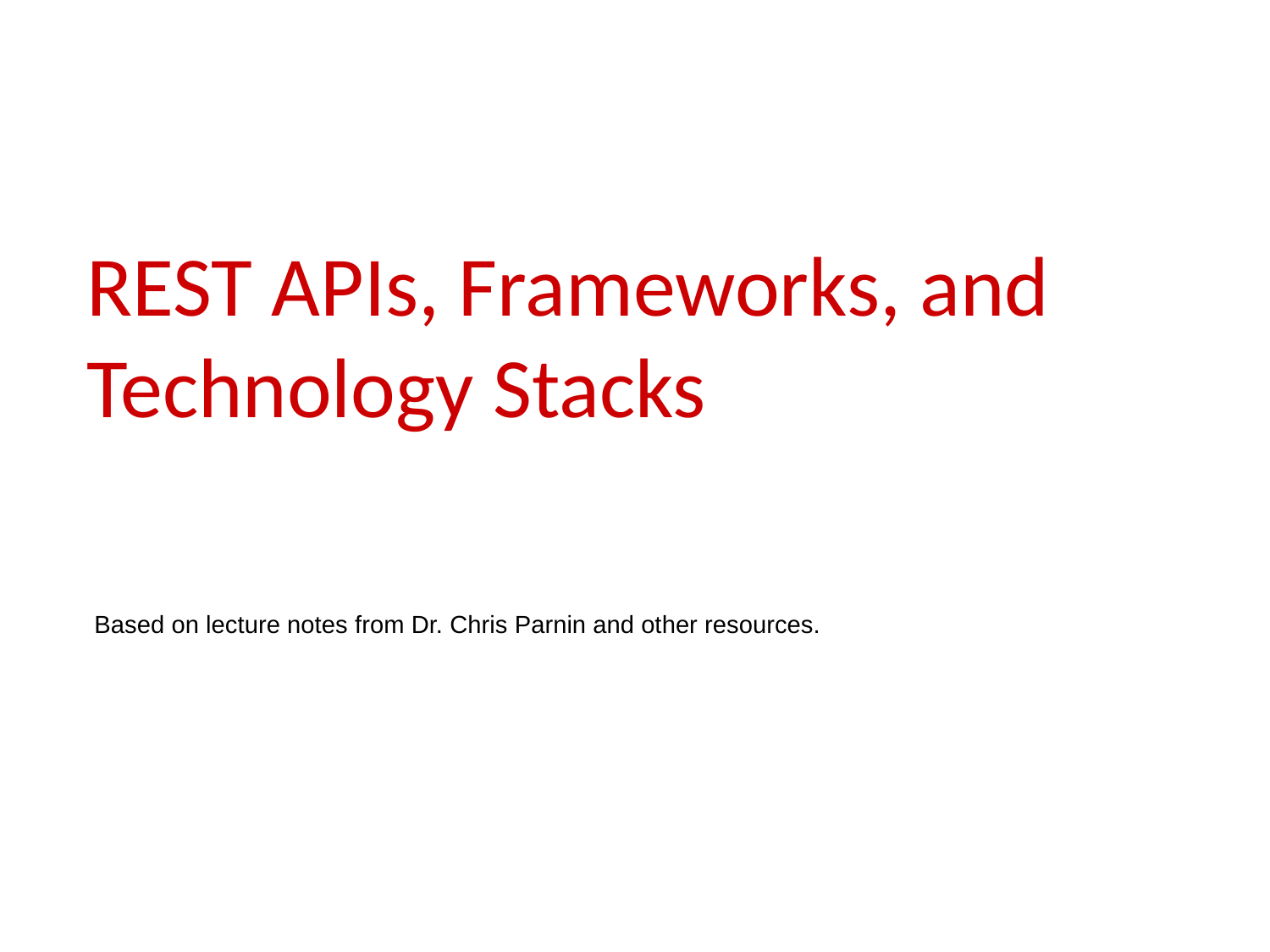

# REST APIs, Frameworks, and Technology Stacks
Based on lecture notes from Dr. Chris Parnin and other resources.